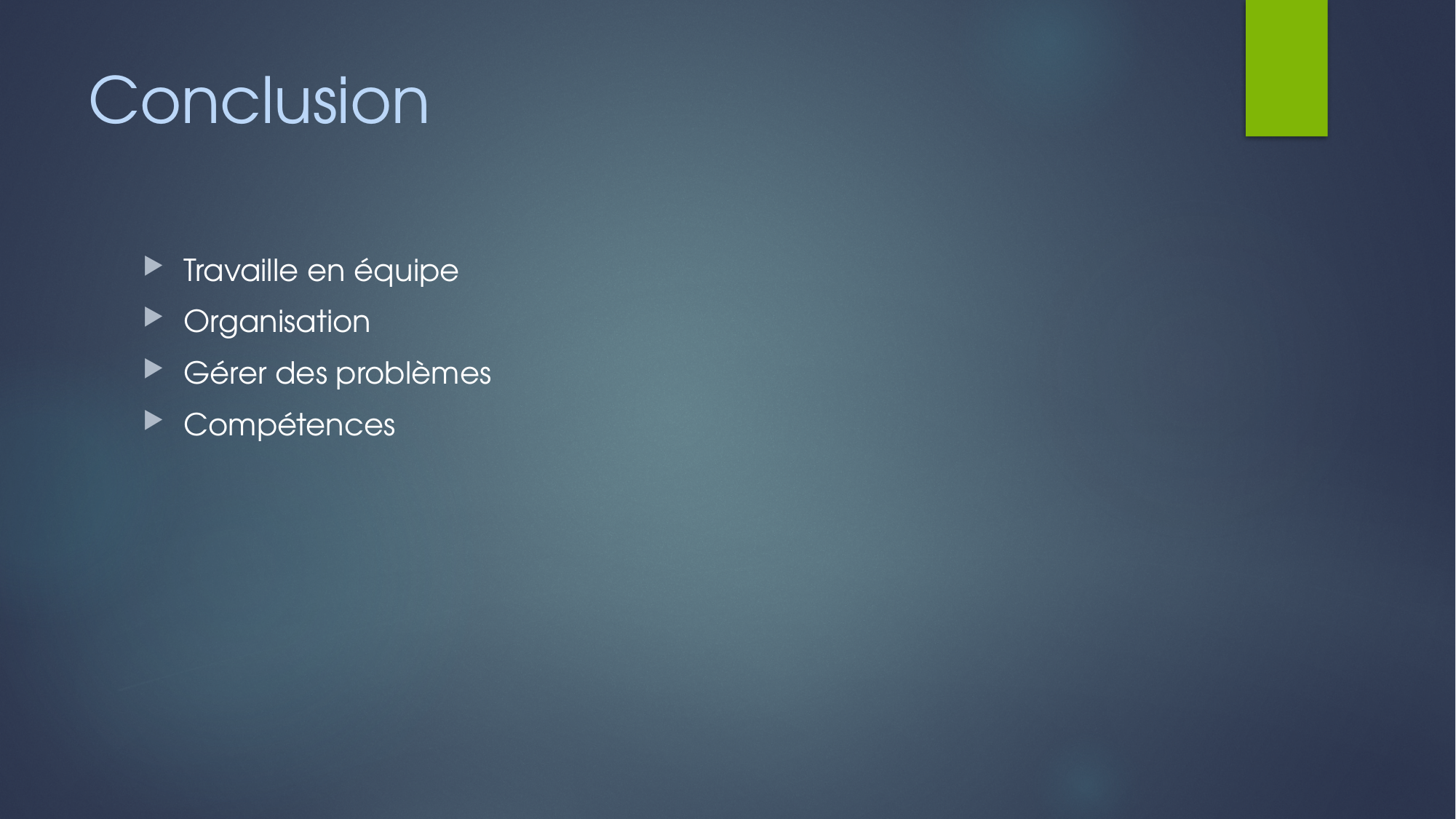

# Conclusion
Travaille en équipe
Organisation
Gérer des problèmes
Compétences